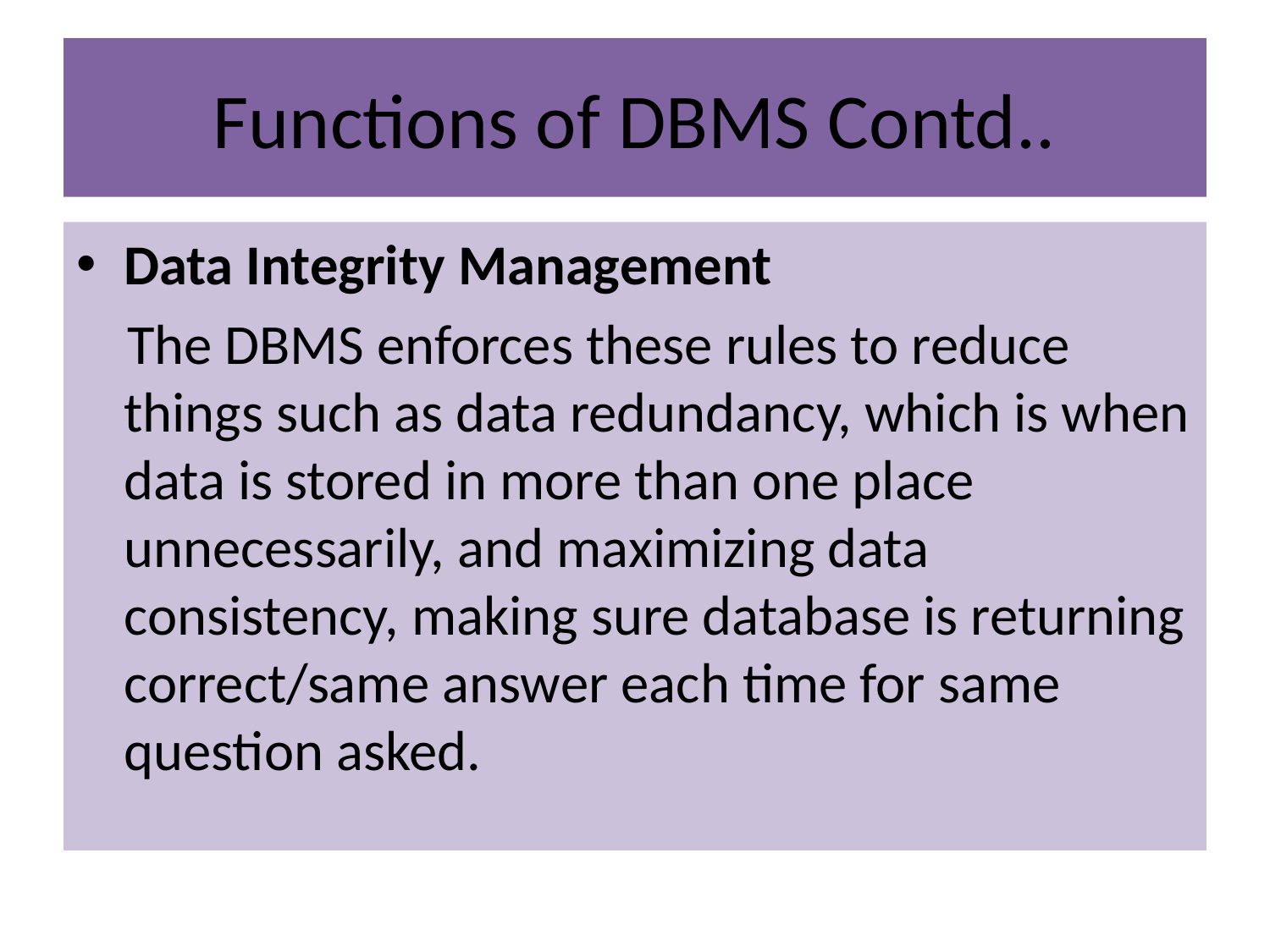

# Functions of DBMS Contd..
Data Integrity Management
    The DBMS enforces these rules to reduce things such as data redundancy, which is when data is stored in more than one place unnecessarily, and maximizing data consistency, making sure database is returning correct/same answer each time for same question asked.